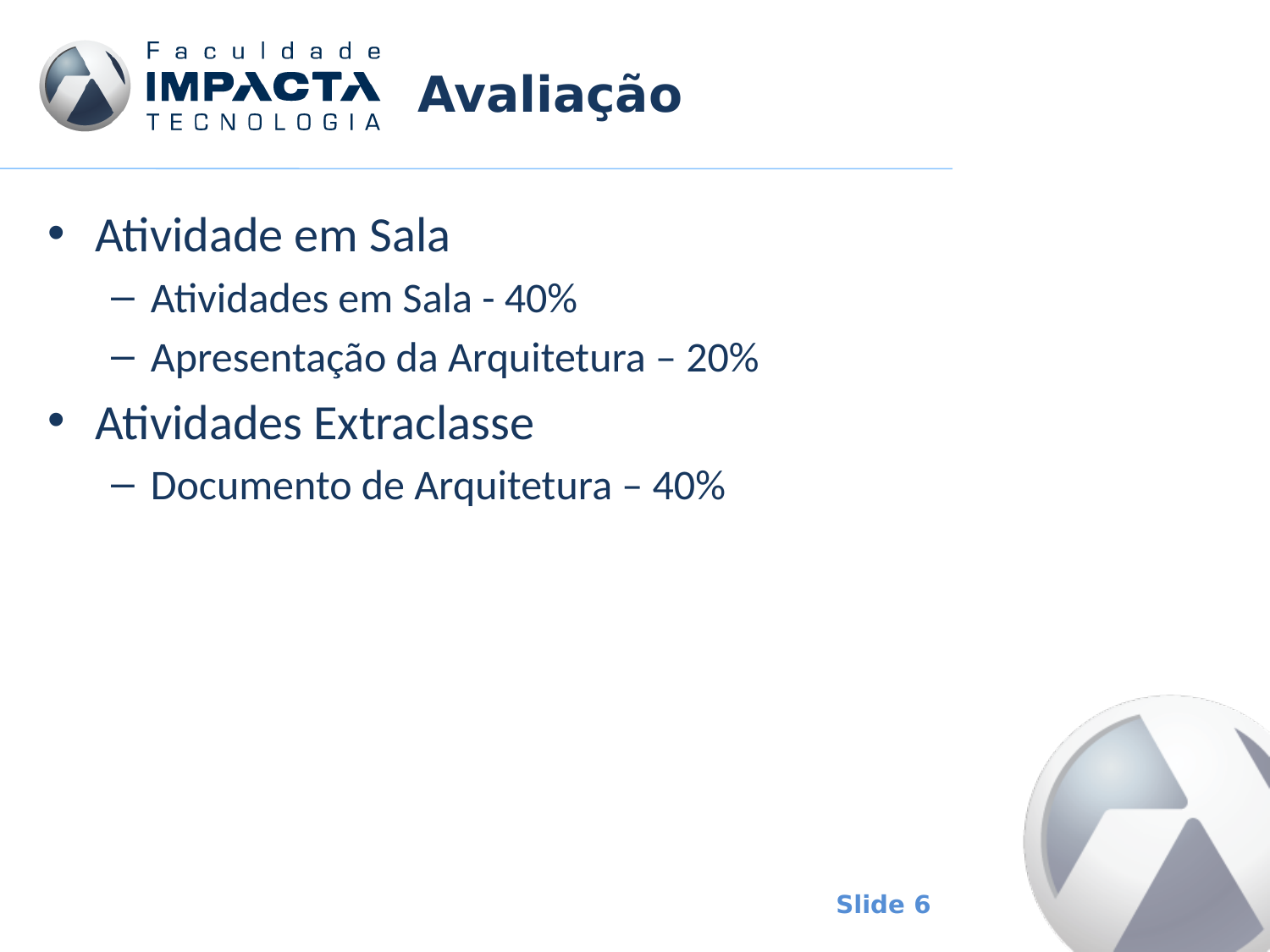

# Avaliação
Atividade em Sala
Atividades em Sala - 40%
Apresentação da Arquitetura – 20%
Atividades Extraclasse
Documento de Arquitetura – 40%